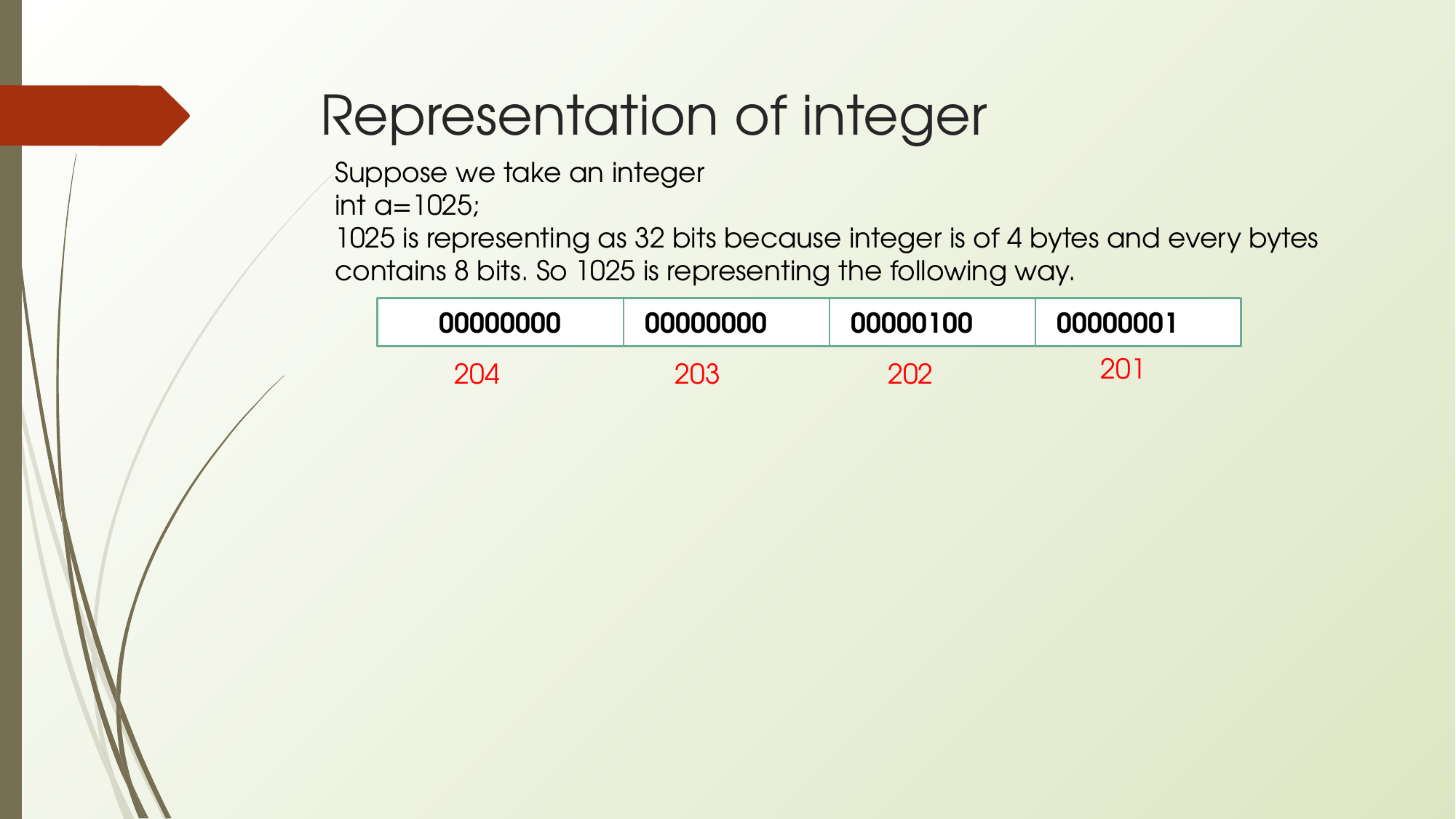

# Representation of integer
Suppose we take an integer
int a=1025;
1025 is representing as 32 bits because integer is of 4 bytes and every bytes contains 8 bits. So 1025 is representing the following way.
00000000
00000000
00000100
00000001
201
204
203
202